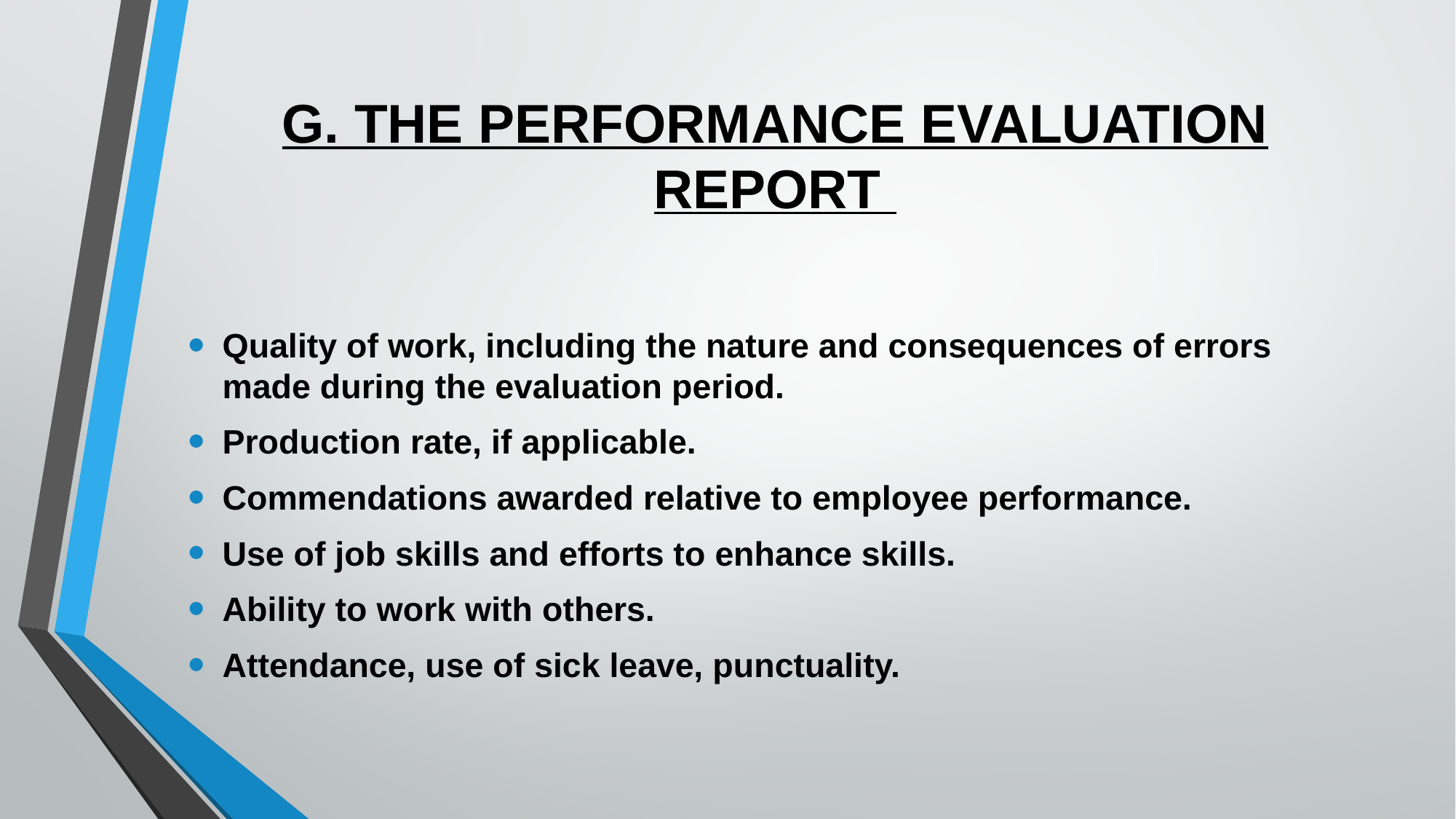

# G. THE PERFORMANCE EVALUATION REPORT
Quality of work, including the nature and consequences of errors made during the evaluation period.
Production rate, if applicable.
Commendations awarded relative to employee performance.
Use of job skills and efforts to enhance skills.
Ability to work with others.
Attendance, use of sick leave, punctuality.